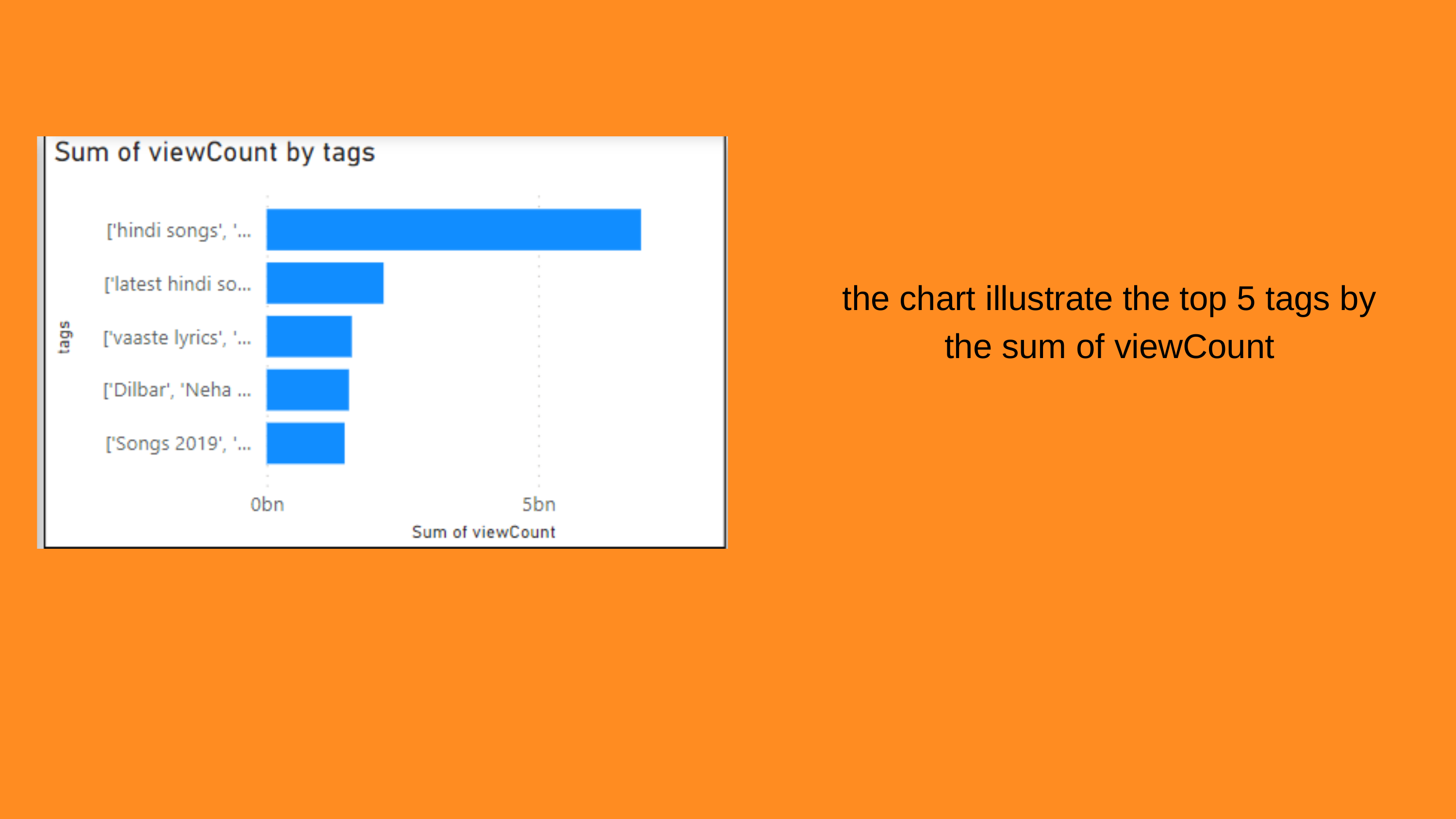

the chart illustrate the top 5 tags by the sum of viewCount